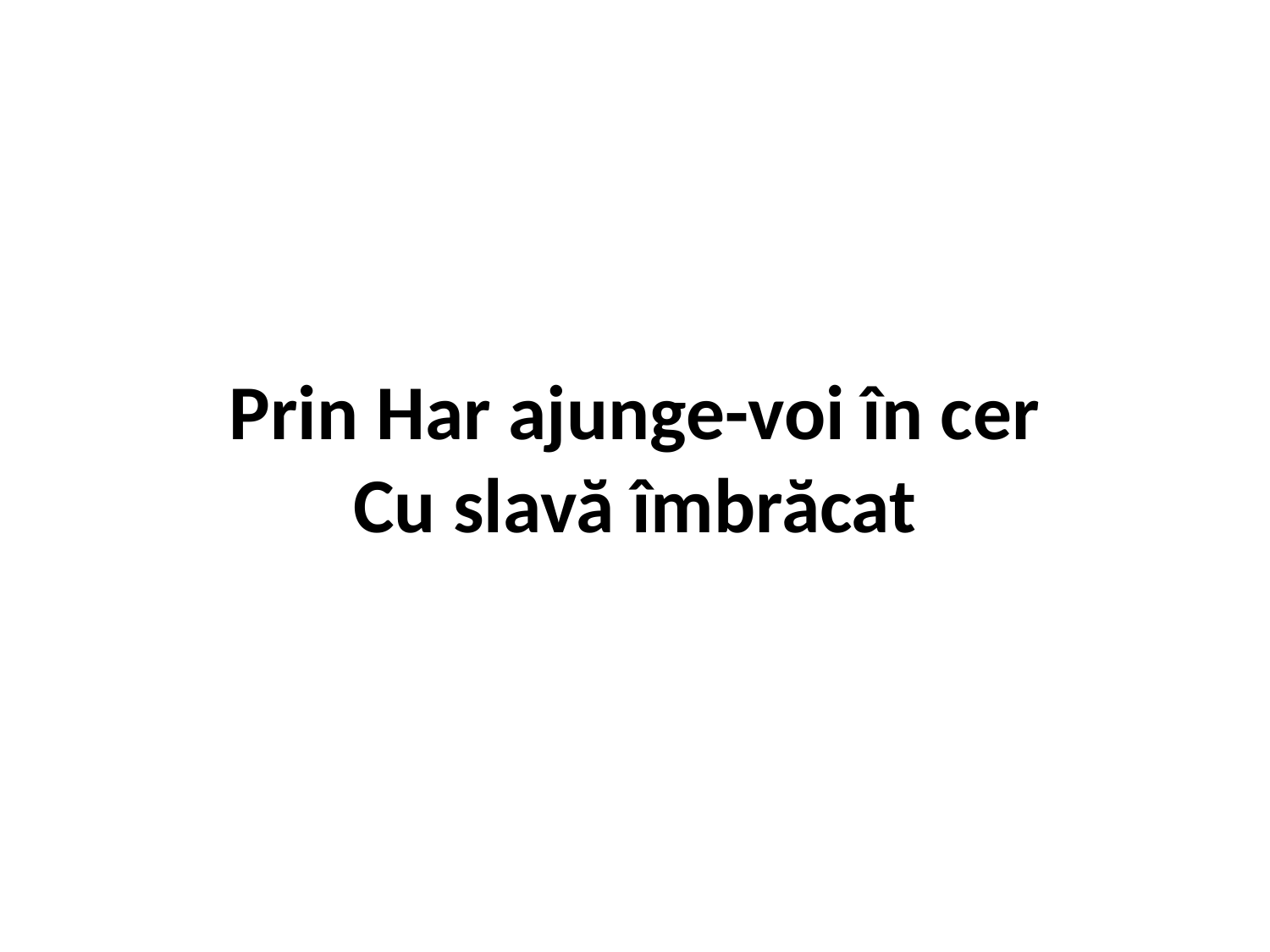

# Prin Har ajunge-voi în cer Cu slavă îmbrăcat